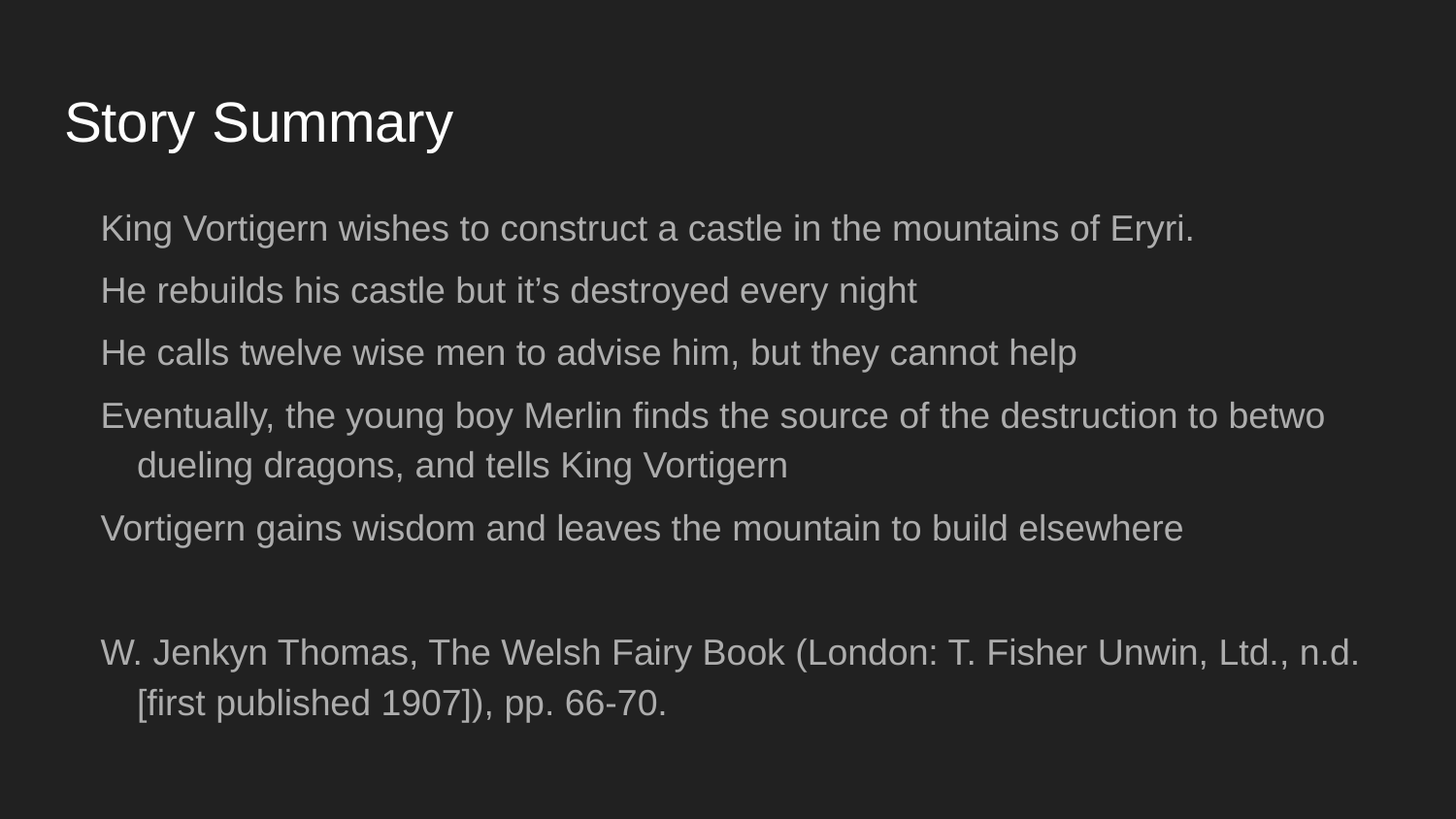

# Story Summary
King Vortigern wishes to construct a castle in the mountains of Eryri.
He rebuilds his castle but it’s destroyed every night
He calls twelve wise men to advise him, but they cannot help
Eventually, the young boy Merlin finds the source of the destruction to betwo dueling dragons, and tells King Vortigern
Vortigern gains wisdom and leaves the mountain to build elsewhere

W. Jenkyn Thomas, The Welsh Fairy Book (London: T. Fisher Unwin, Ltd., n.d. [first published 1907]), pp. 66-70.